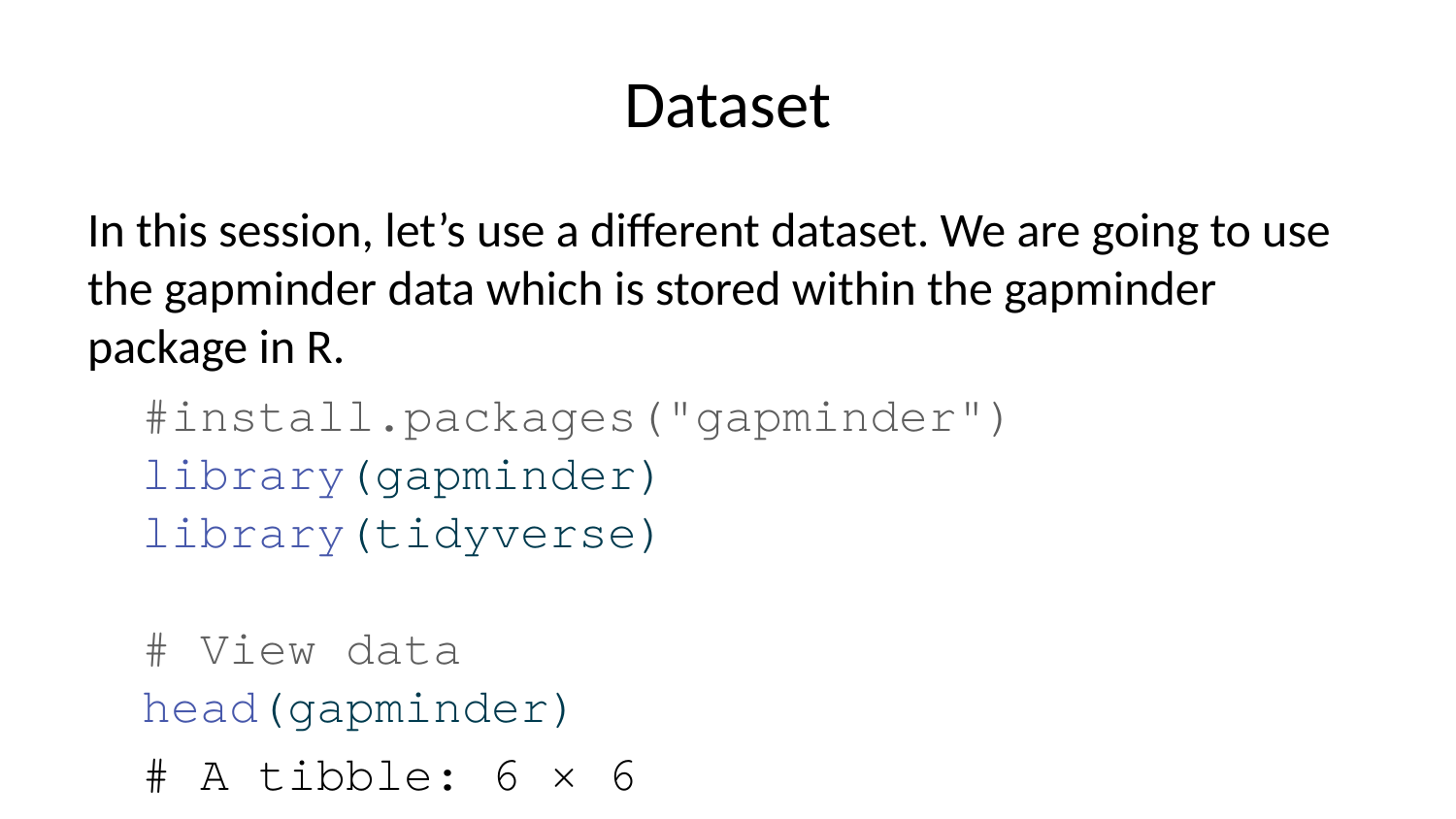

# Dataset
In this session, let’s use a different dataset. We are going to use the gapminder data which is stored within the gapminder package in R.
#install.packages("gapminder")
library(gapminder)
library(tidyverse)
# View data
head(gapminder)
# A tibble: 6 × 6
  country     continent  year lifeExp      pop gdpPercap
  <fct>       <fct>     <int>   <dbl>    <int>     <dbl>
1 Afghanistan Asia       1952    28.8  8425333      779.
2 Afghanistan Asia       1957    30.3  9240934      821.
3 Afghanistan Asia       1962    32.0 10267083      853.
4 Afghanistan Asia       1967    34.0 11537966      836.
5 Afghanistan Asia       1972    36.1 13079460      740.
6 Afghanistan Asia       1977    38.4 14880372      786.